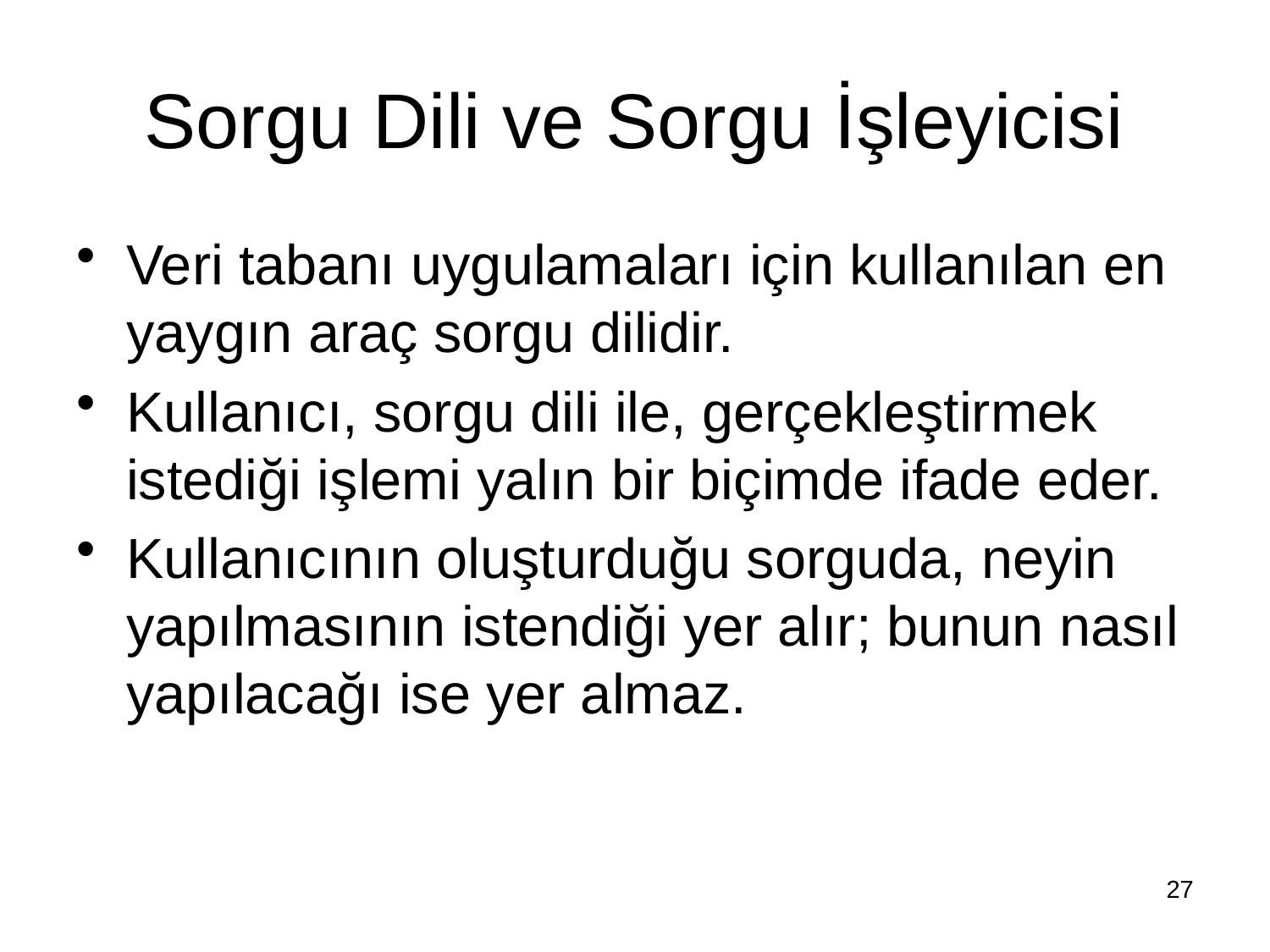

# Sorgu Dili ve Sorgu İşleyicisi
Veri tabanı uygulamaları için kullanılan en yaygın araç sorgu dilidir.
Kullanıcı, sorgu dili ile, gerçekleştirmek istediği işlemi yalın bir biçimde ifade eder.
Kullanıcının oluşturduğu sorguda, neyin yapılmasının istendiği yer alır; bunun nasıl yapılacağı ise yer almaz.
27